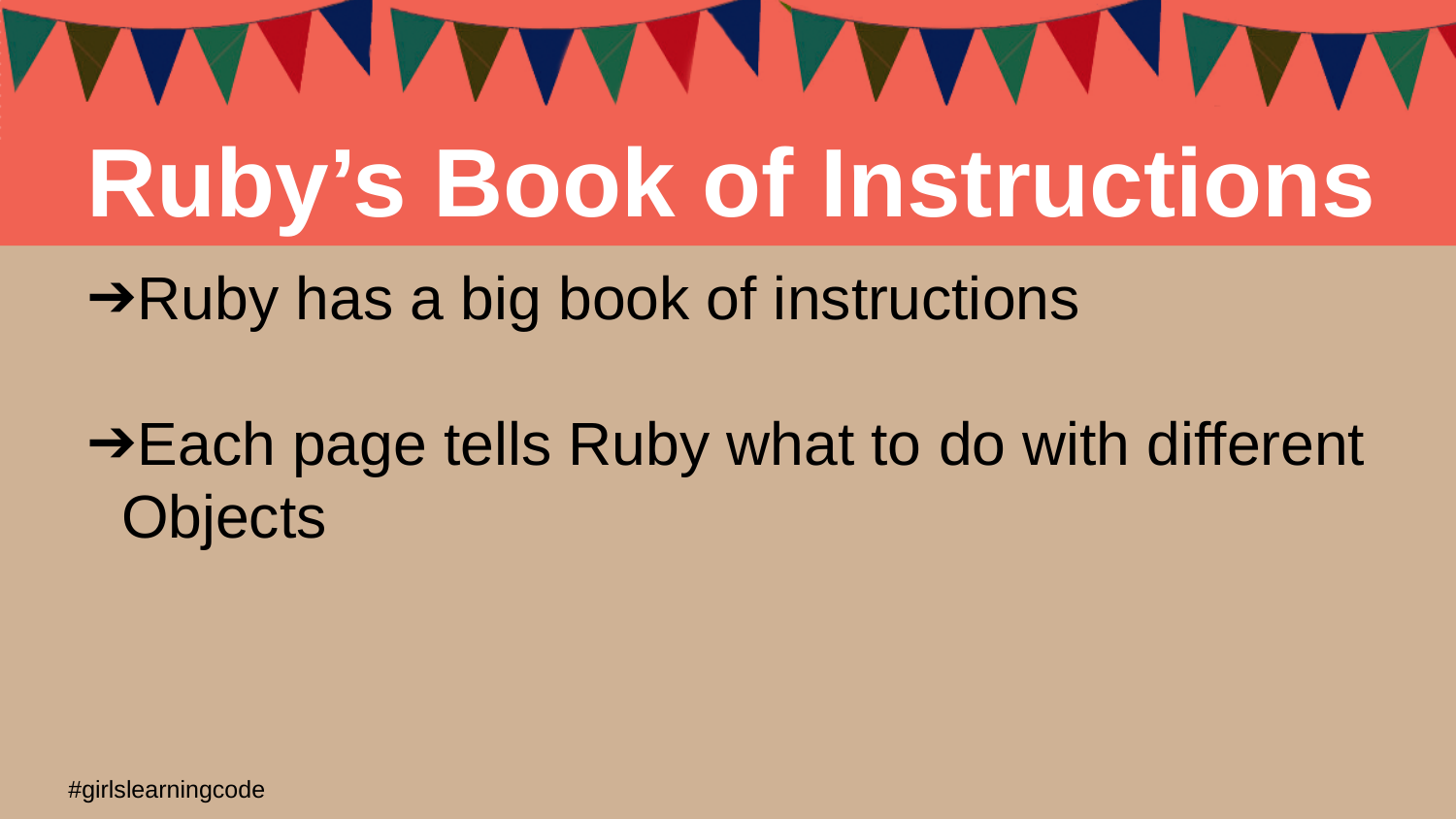

Ruby’s Book of Instructions
Ruby has a big book of instructions

Each page tells Ruby what to do with different Objects